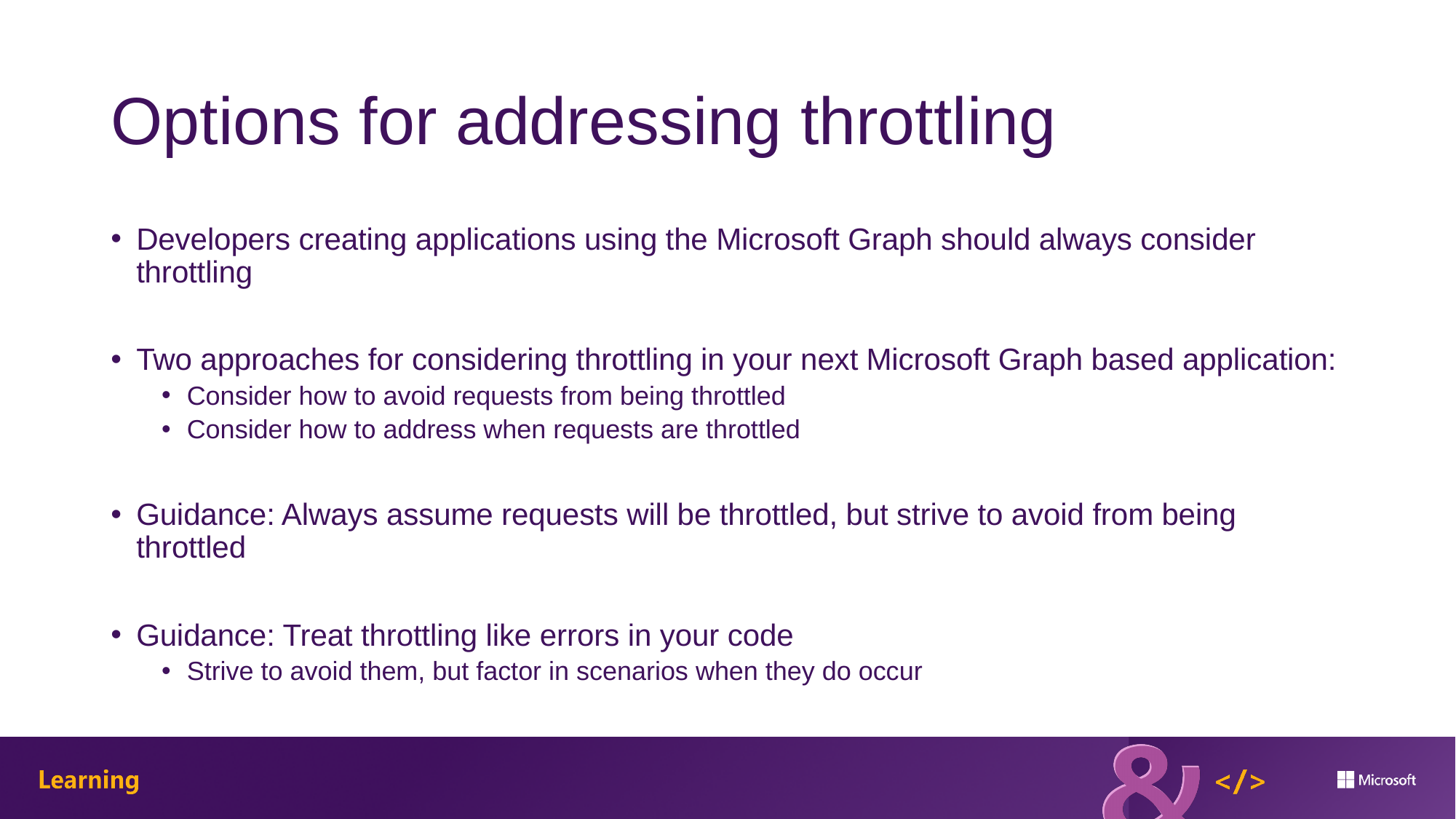

# Options for addressing throttling
Developers creating applications using the Microsoft Graph should always consider throttling

Two approaches for considering throttling in your next Microsoft Graph based application:
Consider how to avoid requests from being throttled
Consider how to address when requests are throttled

Guidance: Always assume requests will be throttled, but strive to avoid from being throttled

Guidance: Treat throttling like errors in your code
Strive to avoid them, but factor in scenarios when they do occur